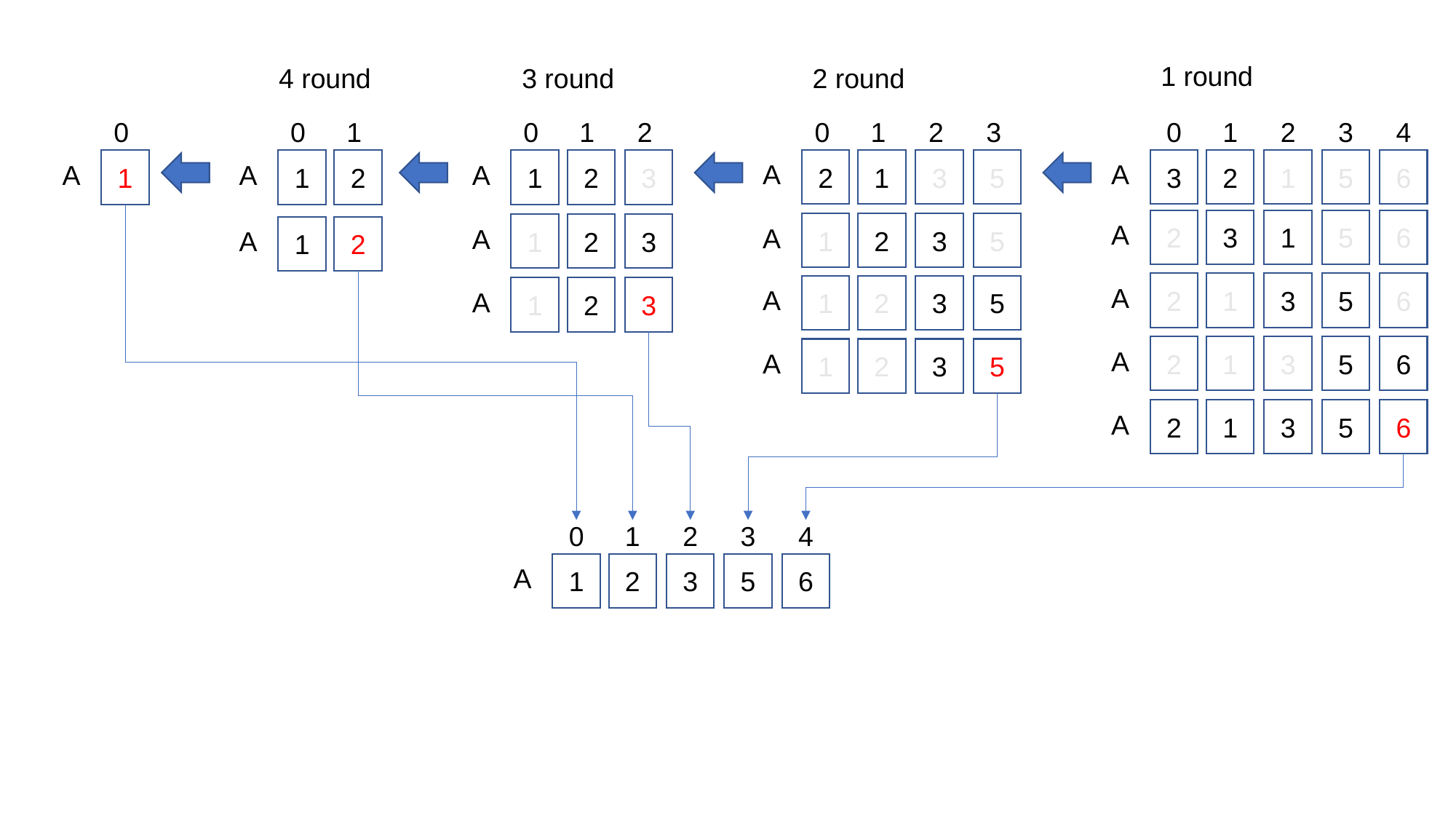

1 round
4 round
3 round
2 round
0
0
1
0
1
2
0
1
2
3
0
1
2
3
4
A
A
A
A
A
2
1
3
5
3
2
1
5
6
1
1
2
1
2
3

A
2
3
1
5
6
A
A
1
2
3
5
A
1
2
3
1
2
A
A
2
1
3
5
6
A
1
2
3
5
1
2
3
A
A
2
1
3
5
6
1
2
3
5
A
2
1
3
5
6
0
1
2
3
4
A
1
2
3
5
6